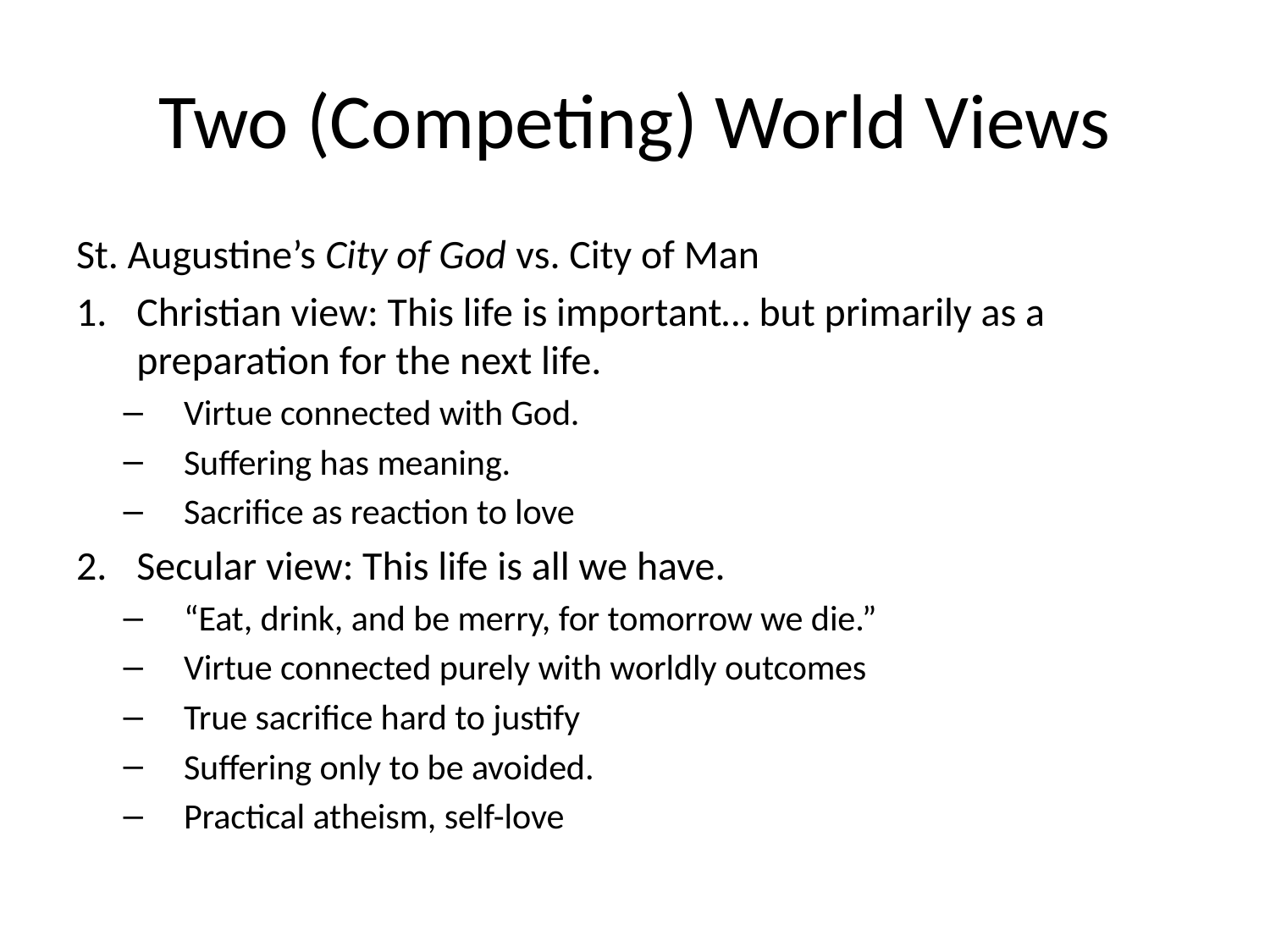

# Two (Competing) World Views
St. Augustine’s City of God vs. City of Man
Christian view: This life is important… but primarily as a preparation for the next life.
Virtue connected with God.
Suffering has meaning.
Sacrifice as reaction to love
Secular view: This life is all we have.
“Eat, drink, and be merry, for tomorrow we die.”
Virtue connected purely with worldly outcomes
True sacrifice hard to justify
Suffering only to be avoided.
Practical atheism, self-love